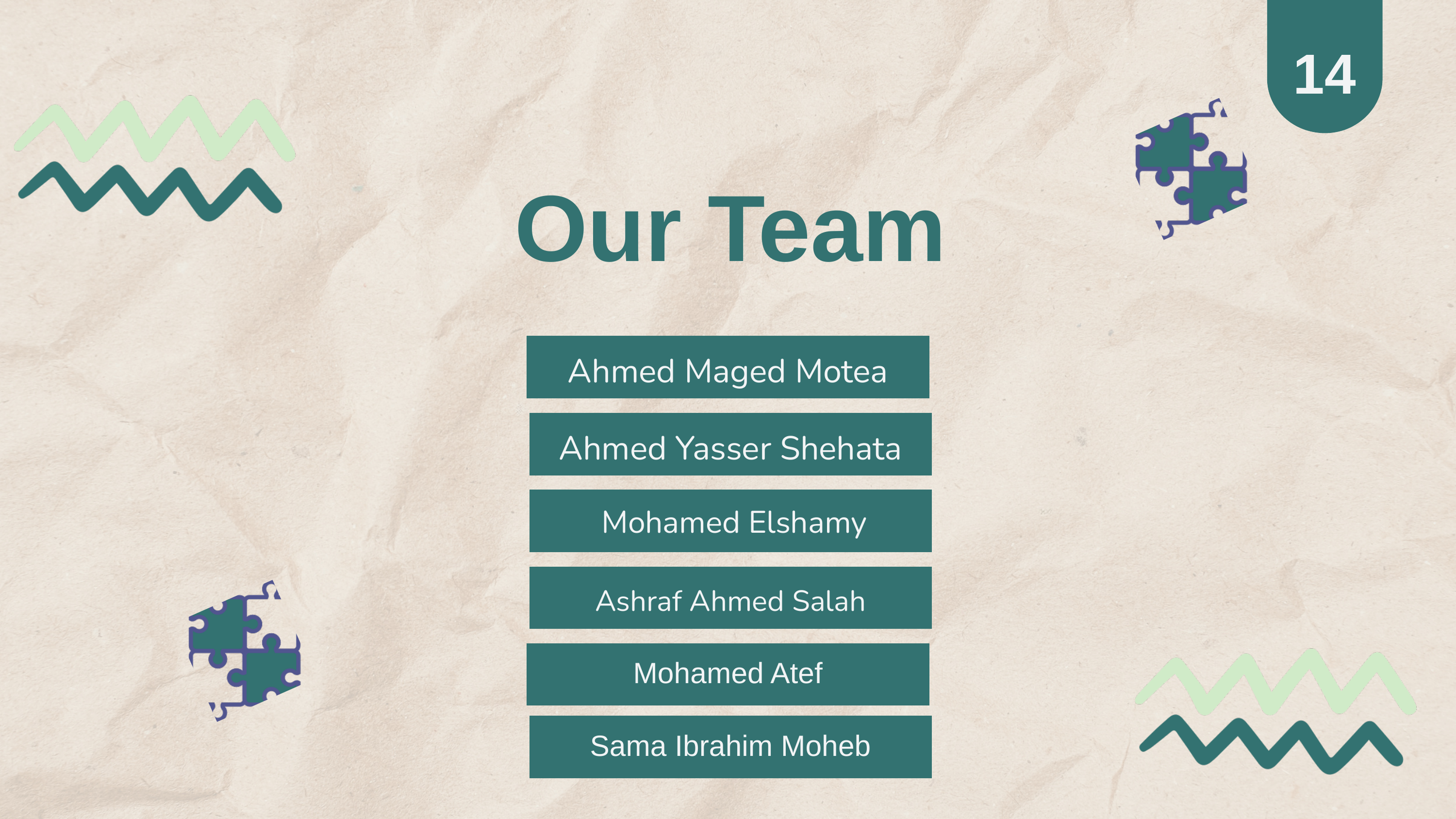

14

Our Team

Ahmed Maged Motea

Ahmed Yasser Shehata

Mohamed Elshamy

Ashraf Ahmed Salah

Mohamed Atef

Sama Ibrahim Moheb